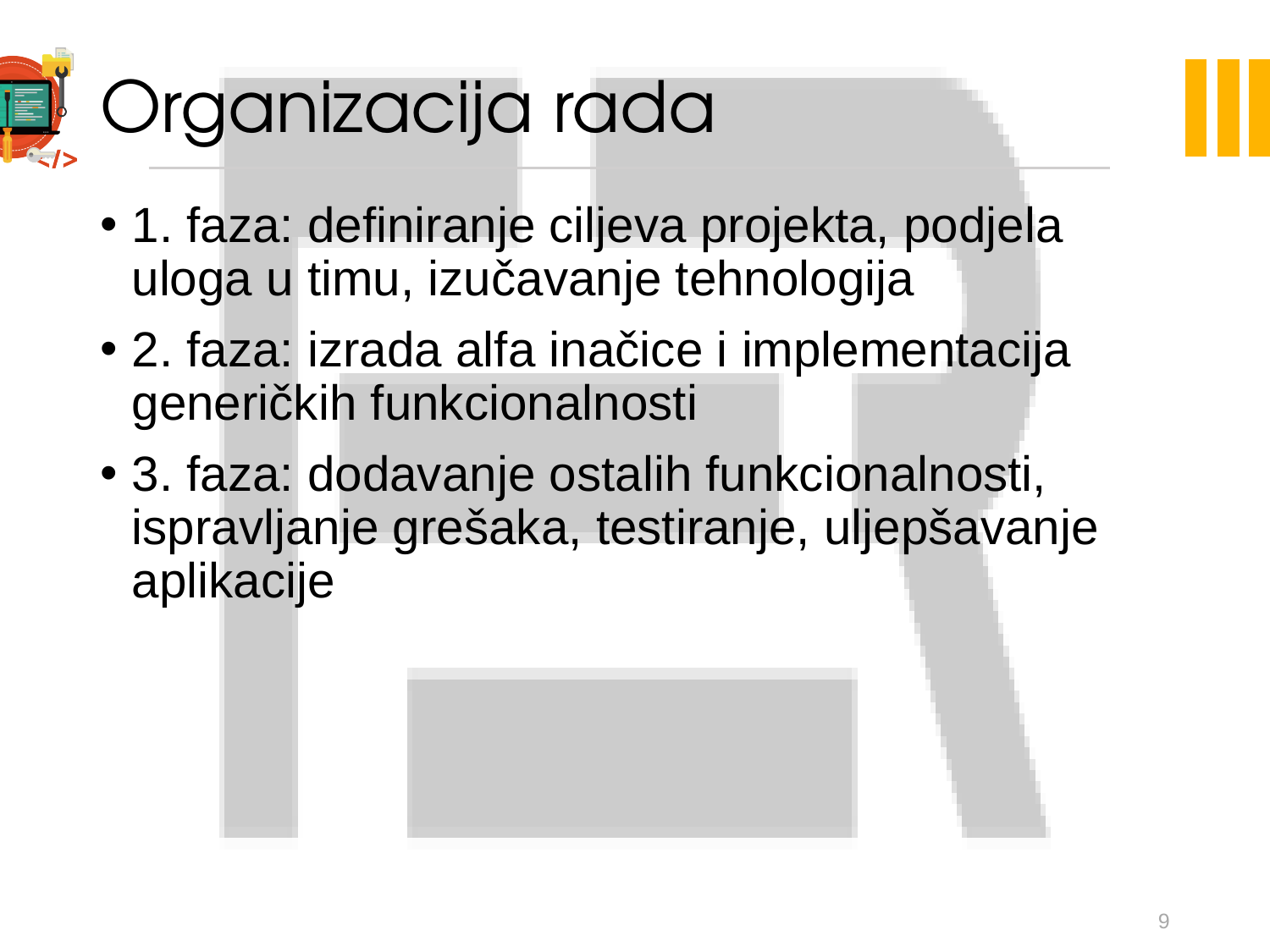

# Organizacija rada
1. faza: definiranje ciljeva projekta, podjela uloga u timu, izučavanje tehnologija
2. faza: izrada alfa inačice i implementacija generičkih funkcionalnosti
3. faza: dodavanje ostalih funkcionalnosti, ispravljanje grešaka, testiranje, uljepšavanje aplikacije
9